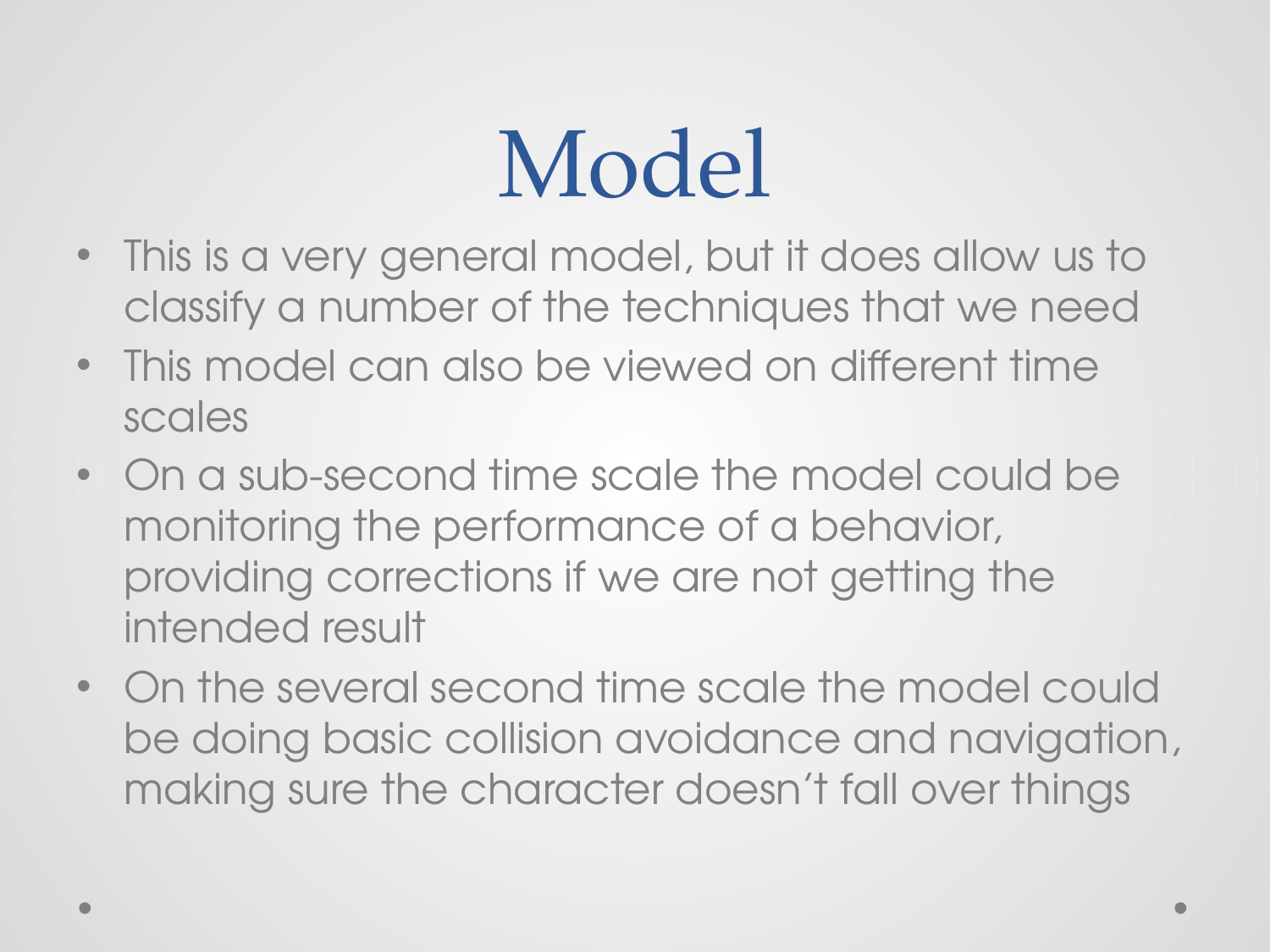

# Model
This is a very general model, but it does allow us to classify a number of the techniques that we need
This model can also be viewed on different time scales
On a sub-second time scale the model could be monitoring the performance of a behavior, providing corrections if we are not getting the intended result
On the several second time scale the model could be doing basic collision avoidance and navigation, making sure the character doesn’t fall over things